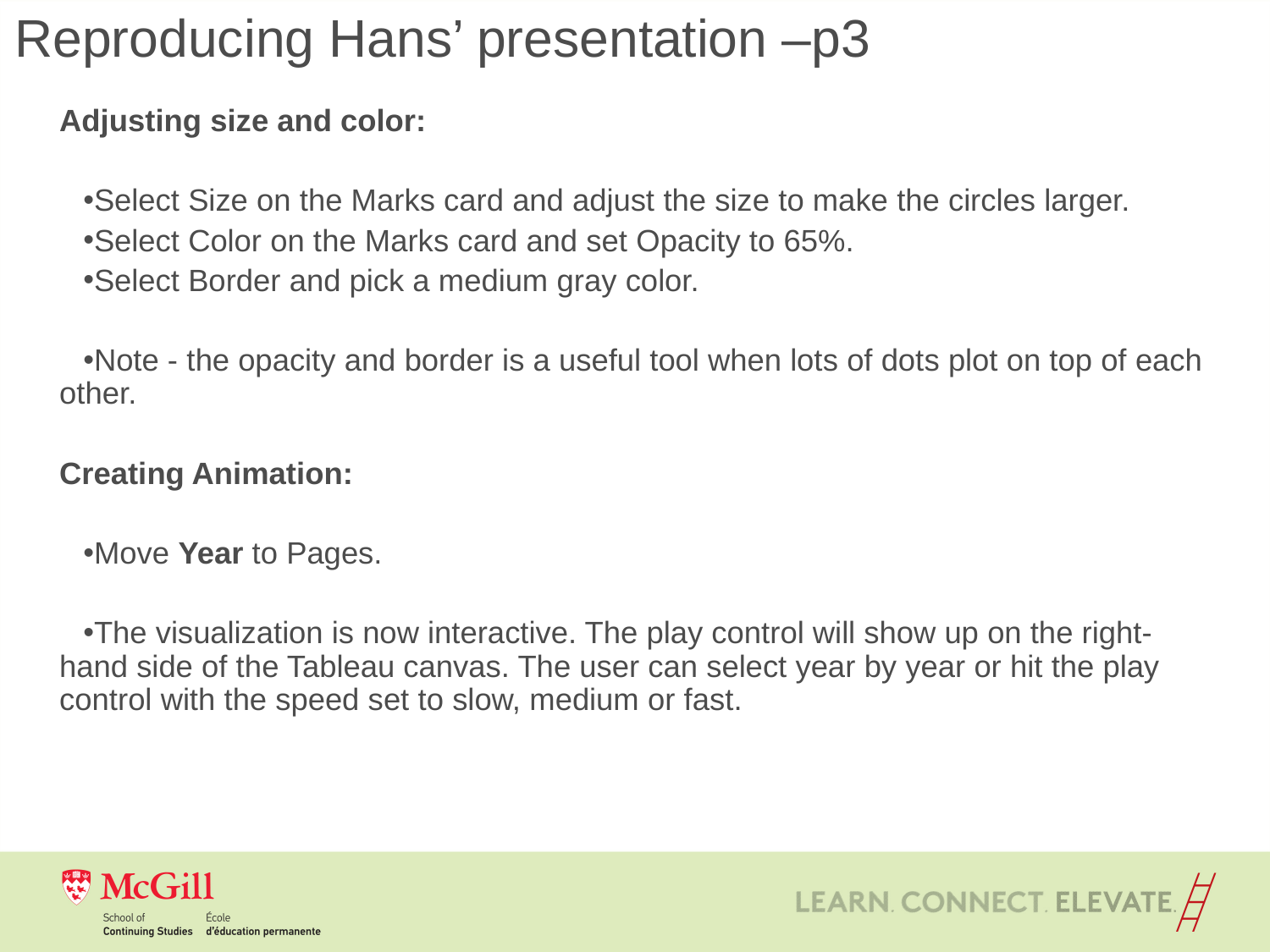

Reproducing Hans’ presentation –p3
Adjusting size and color:

Select Size on the Marks card and adjust the size to make the circles larger.
Select Color on the Marks card and set Opacity to 65%.
Select Border and pick a medium gray color.

Note - the opacity and border is a useful tool when lots of dots plot on top of each other.

Creating Animation:

Move Year to Pages.

The visualization is now interactive. The play control will show up on the right-hand side of the Tableau canvas. The user can select year by year or hit the play control with the speed set to slow, medium or fast.